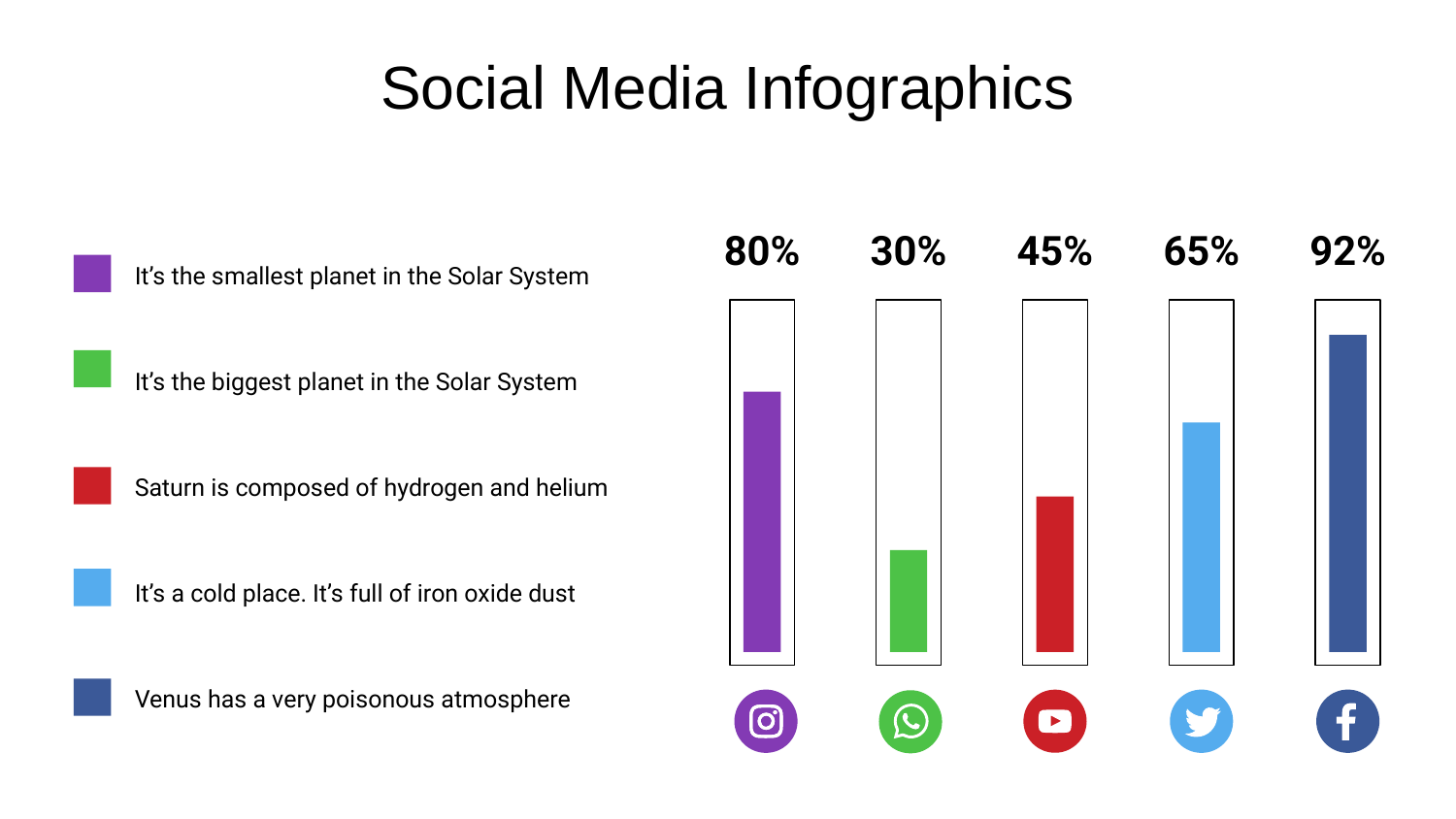

# Social Media Infographics
80%
30%
45%
65%
92%
It’s the smallest planet in the Solar System

It’s the biggest planet in the Solar System

Saturn is composed of hydrogen and helium

It’s a cold place. It’s full of iron oxide dust

Venus has a very poisonous atmosphere